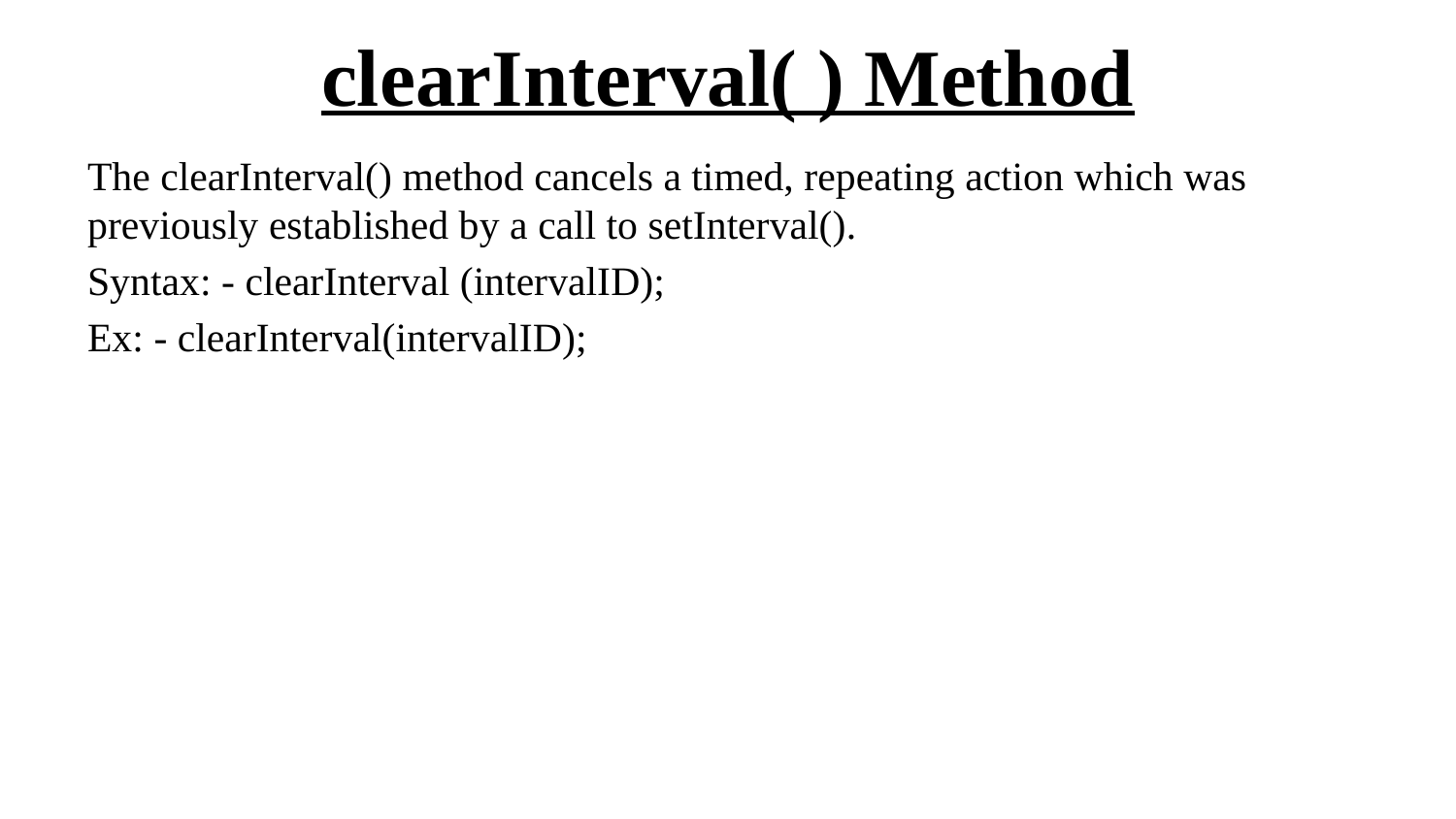

# clearInterval( ) Method
The clearInterval() method cancels a timed, repeating action which was previously established by a call to setInterval().
Syntax: - clearInterval (intervalID);
Ex: - clearInterval(intervalID);